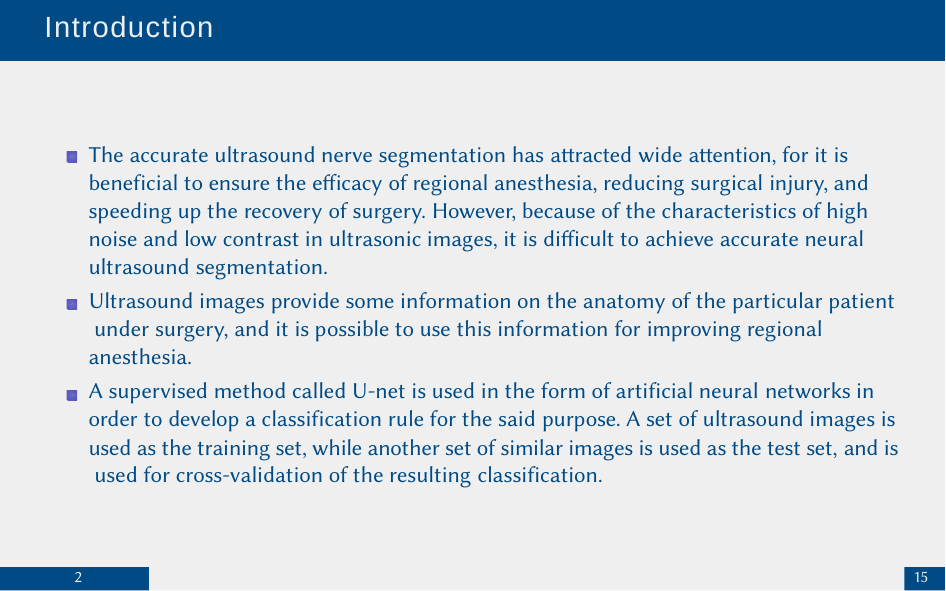

# Introduction
The accurate ultrasound nerve segmentation has attracted wide attention, for it is  beneficial to ensure the efficacy of regional anesthesia, reducing surgical injury, and  speeding up the recovery of surgery. However, because of the characteristics of high  noise and low contrast in ultrasonic images, it is difficult to achieve accurate neural  ultrasound segmentation.
Ultrasound images provide some information on the anatomy of the particular patient  under surgery, and it is possible to use this information for improving regional  anesthesia.
A supervised method called U-net is used in the form of artificial neural networks in  order to develop a classification rule for the said purpose. A set of ultrasound images is  used as the training set, while another set of similar images is used as the test set, and is  used for cross-validation of the resulting classification.

2
15